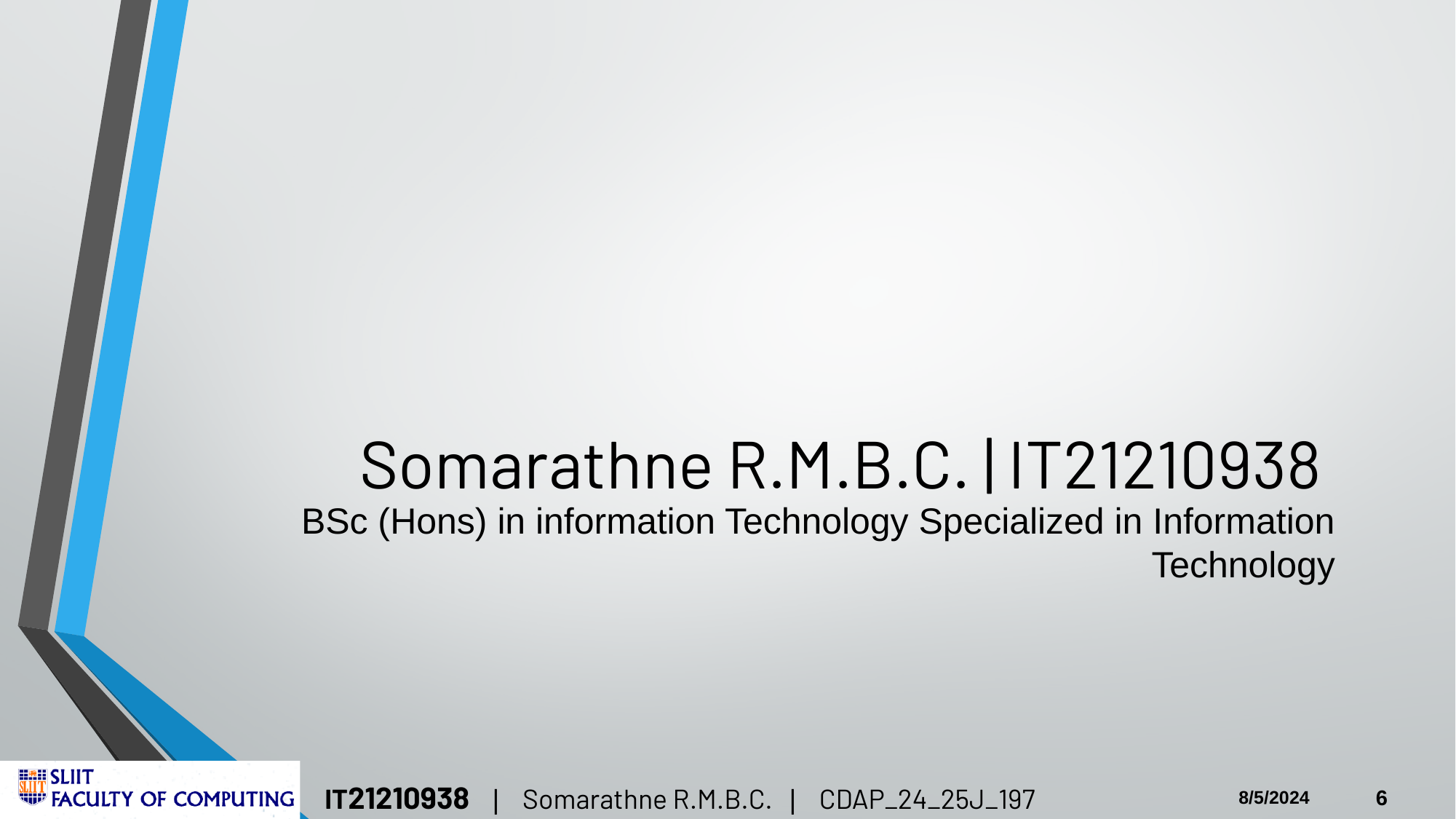

# Somarathne R.M.B.C. | IT21210938
BSc (Hons) in information Technology Specialized in Information Technology
IT21210938   |   Somarathne R.M.B.C.   |   CDAP_24_25J_197